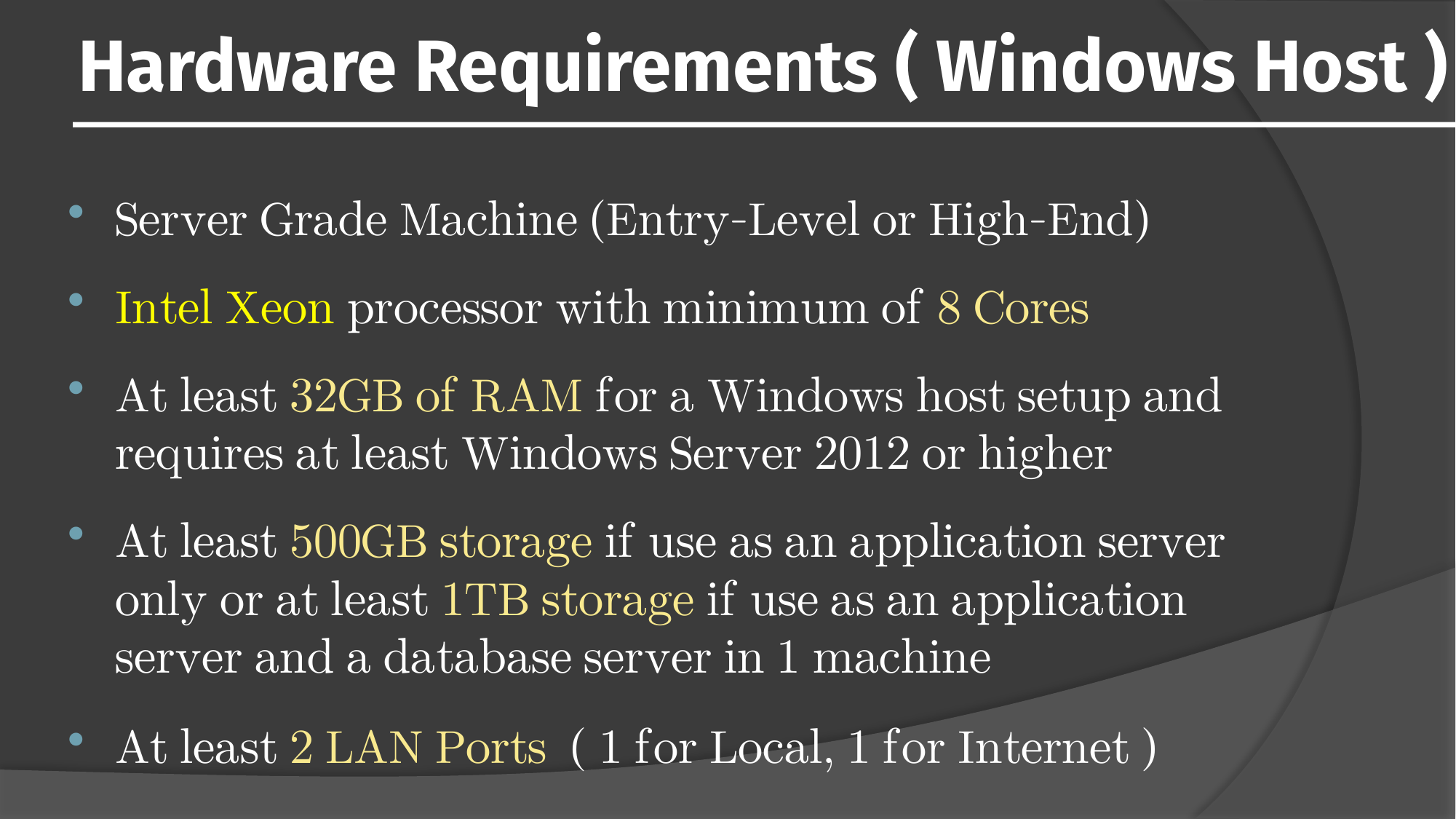

# Hardware Requirements ( Windows Host )

Server Grade Machine (Entry-Level or High-End)

Intel Xeon processor with minimum of 8 Cores

At least 32GB of RAM for a Windows host setup and requires at least Windows Server 2012 or higher

At least 500GB storage if use as an application server only or at least 1TB storage if use as an application server and a database server in 1 machine

At least 2 LAN Ports  ( 1 for Local, 1 for Internet )